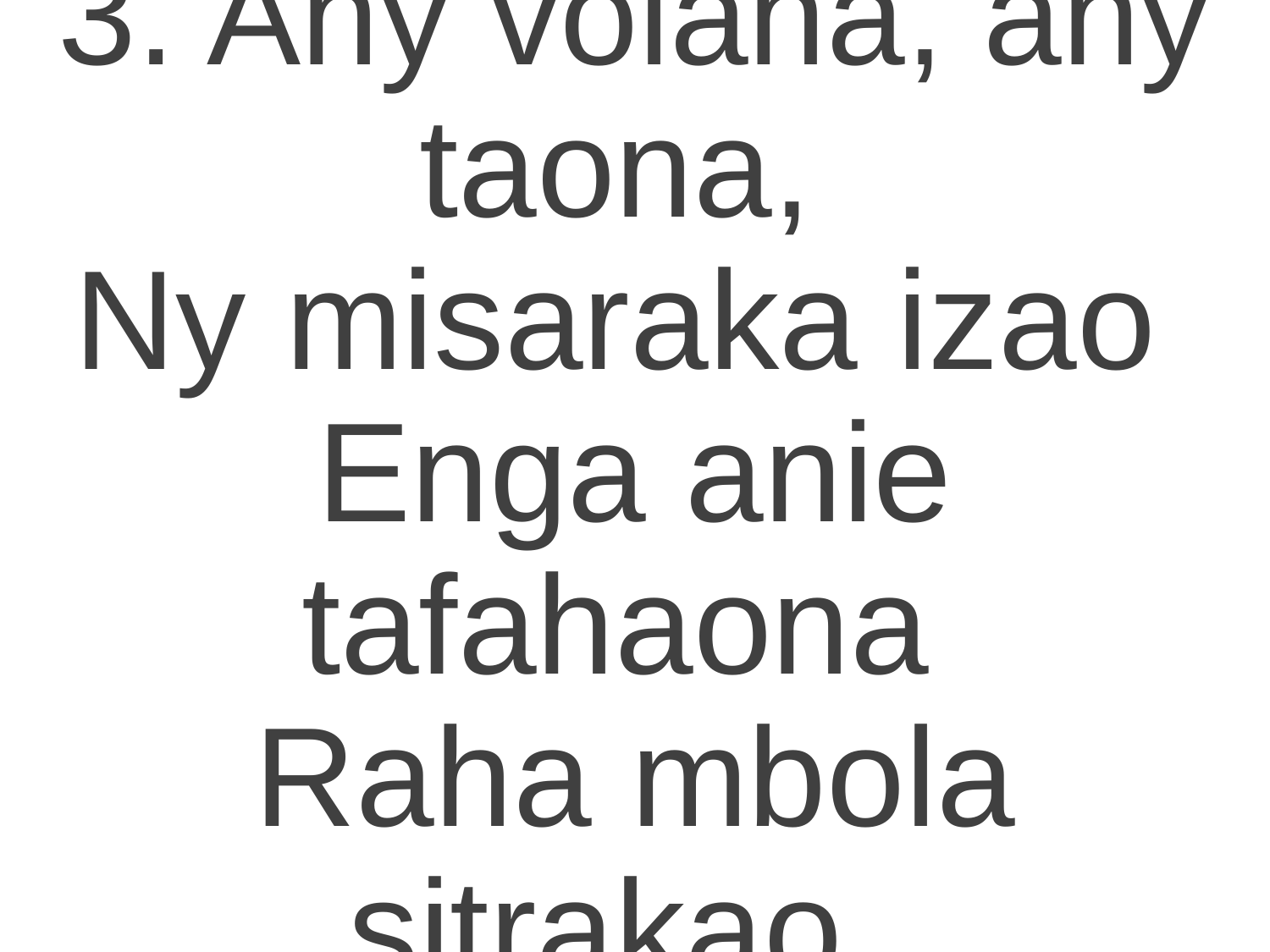

3. Any volana, any taona,
Ny misaraka izao
Enga anie tafahaona
Raha mbola sitrakao.